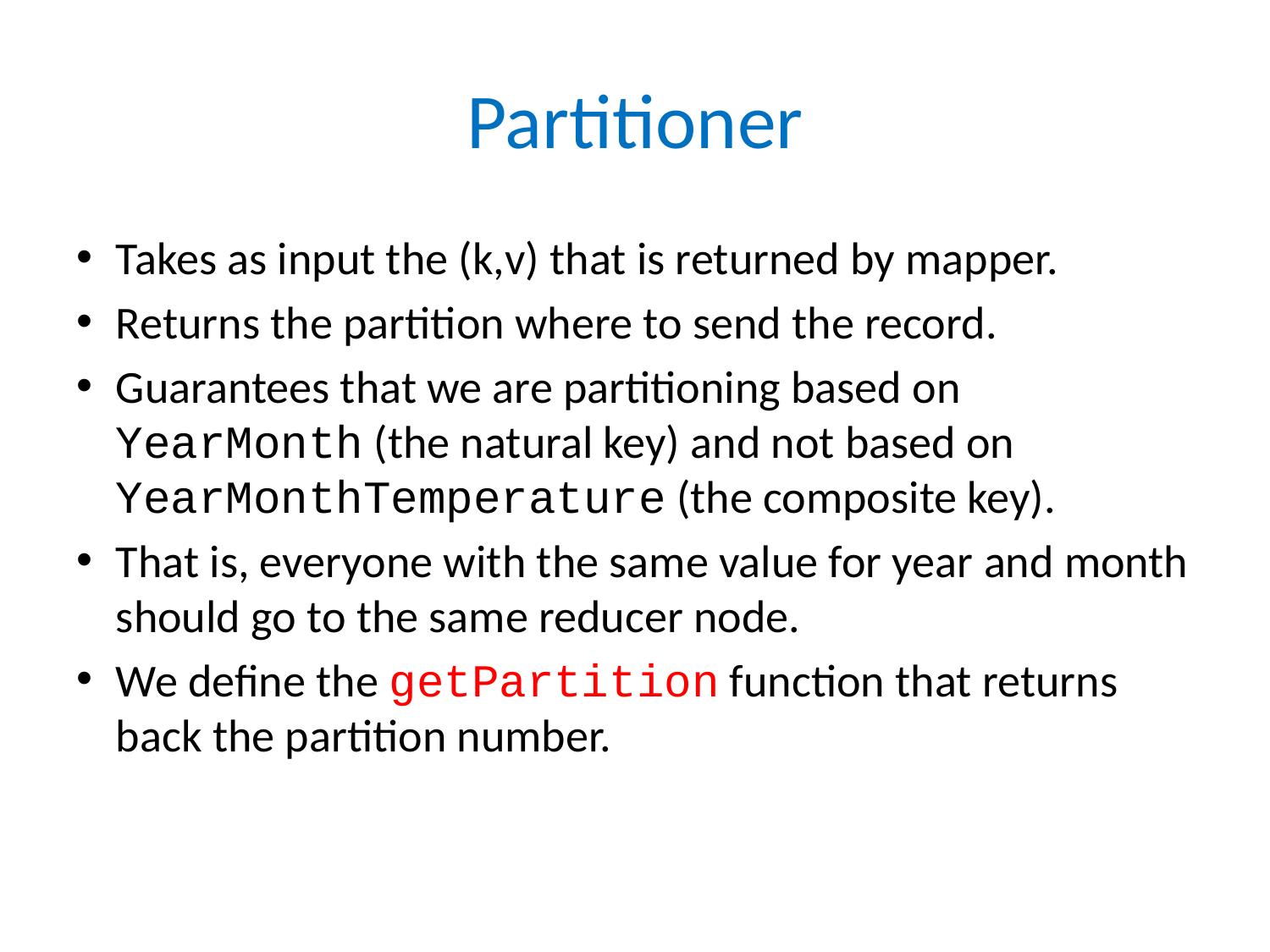

# Partitioner
Takes as input the (k,v) that is returned by mapper.
Returns the partition where to send the record.
Guarantees that we are partitioning based on YearMonth (the natural key) and not based on YearMonthTemperature (the composite key).
That is, everyone with the same value for year and month should go to the same reducer node.
We define the getPartition function that returns back the partition number.